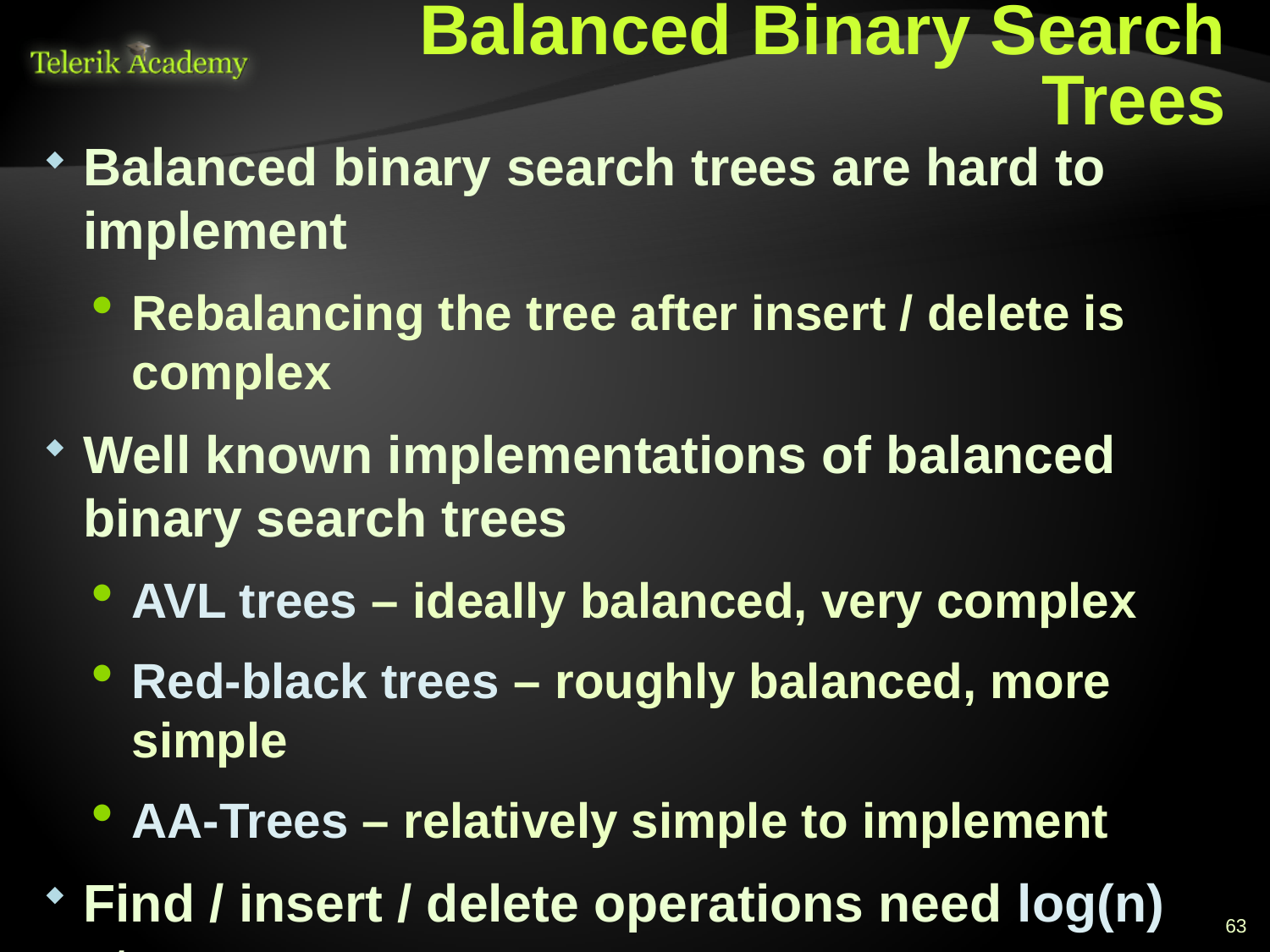

# Balanced Binary Search Trees
Balanced binary search trees are hard to implement
Rebalancing the tree after insert / delete is complex
Well known implementations of balanced binary search trees
AVL trees – ideally balanced, very complex
Red-black trees – roughly balanced, more simple
AA-Trees – relatively simple to implement
Find / insert / delete operations need log(n) steps
63